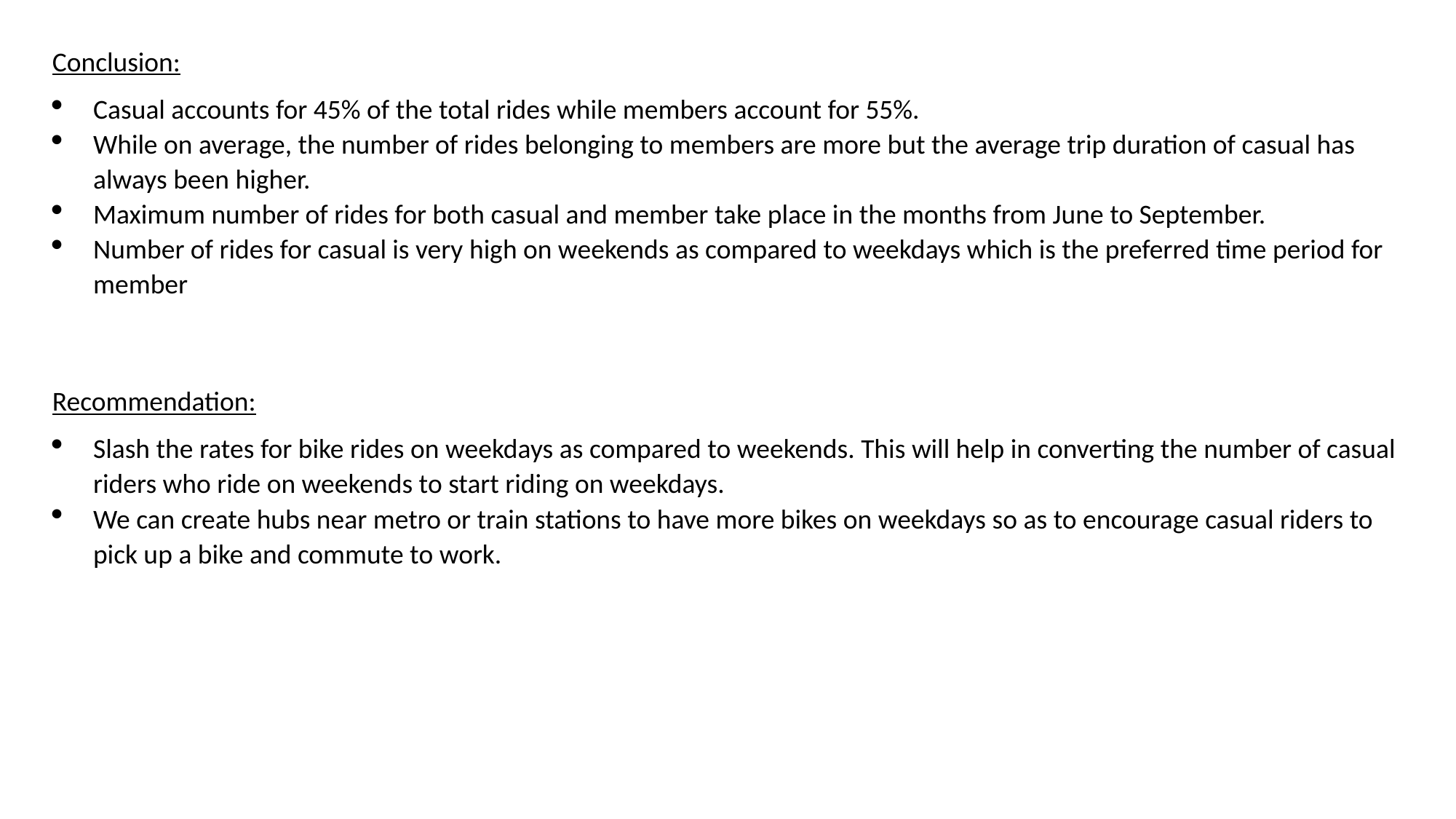

Conclusion:
Casual accounts for 45% of the total rides while members account for 55%.
While on average, the number of rides belonging to members are more but the average trip duration of casual has always been higher.
Maximum number of rides for both casual and member take place in the months from June to September.
Number of rides for casual is very high on weekends as compared to weekdays which is the preferred time period for member

Recommendation:
Slash the rates for bike rides on weekdays as compared to weekends. This will help in converting the number of casual riders who ride on weekends to start riding on weekdays.
We can create hubs near metro or train stations to have more bikes on weekdays so as to encourage casual riders to pick up a bike and commute to work.